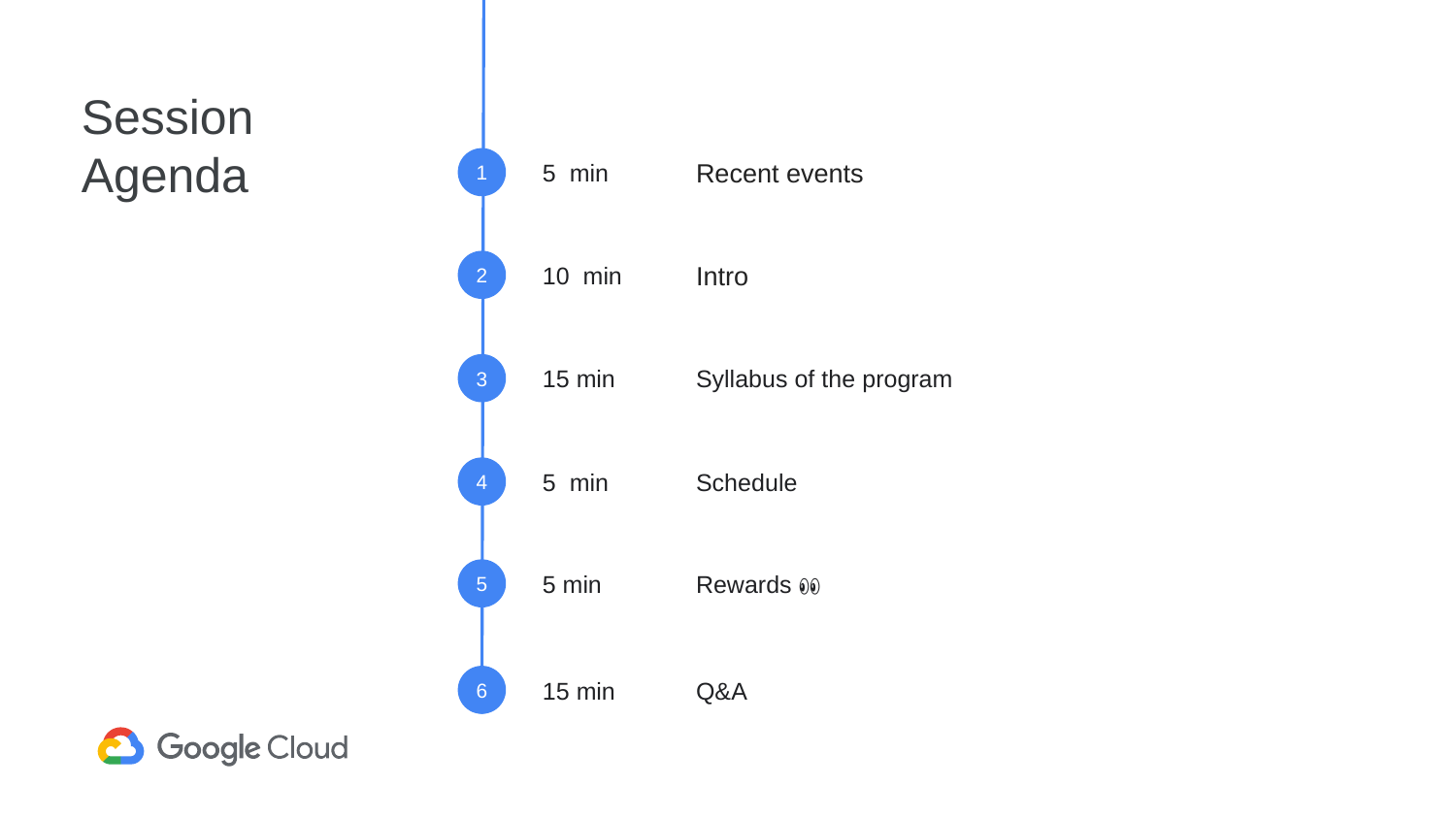

Session Agenda
1
5  min
Recent events
2
10  min
Intro
3
15 min
Syllabus of the program
4
5  min
Schedule
5
5 min
Rewards 👀
6
15 min
Q&A